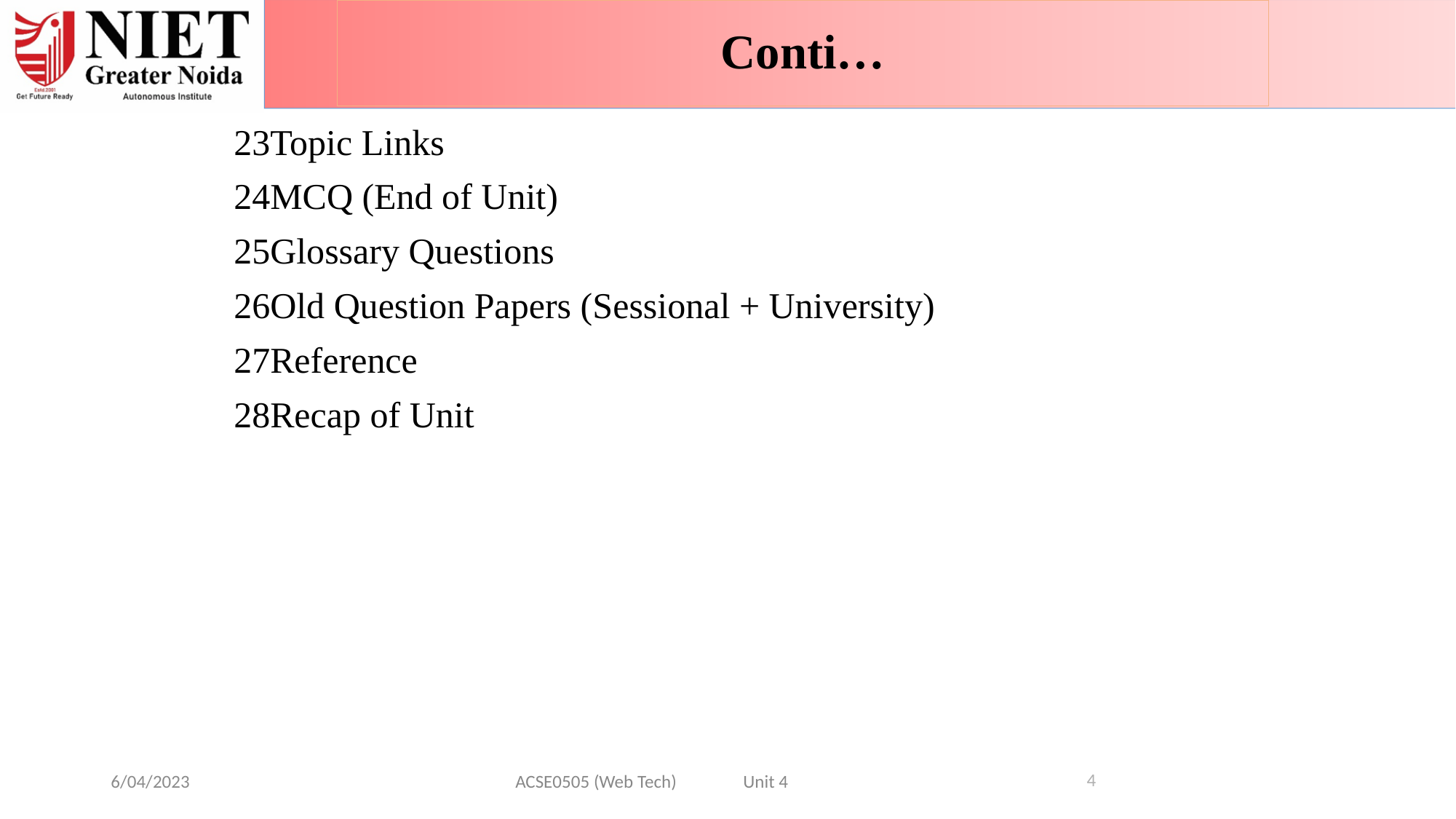

Conti…
Topic Links
MCQ (End of Unit)
Glossary Questions
Old Question Papers (Sessional + University)
Reference
Recap of Unit

4
6/04/2023
ACSE0505 (Web Tech)                Unit 4